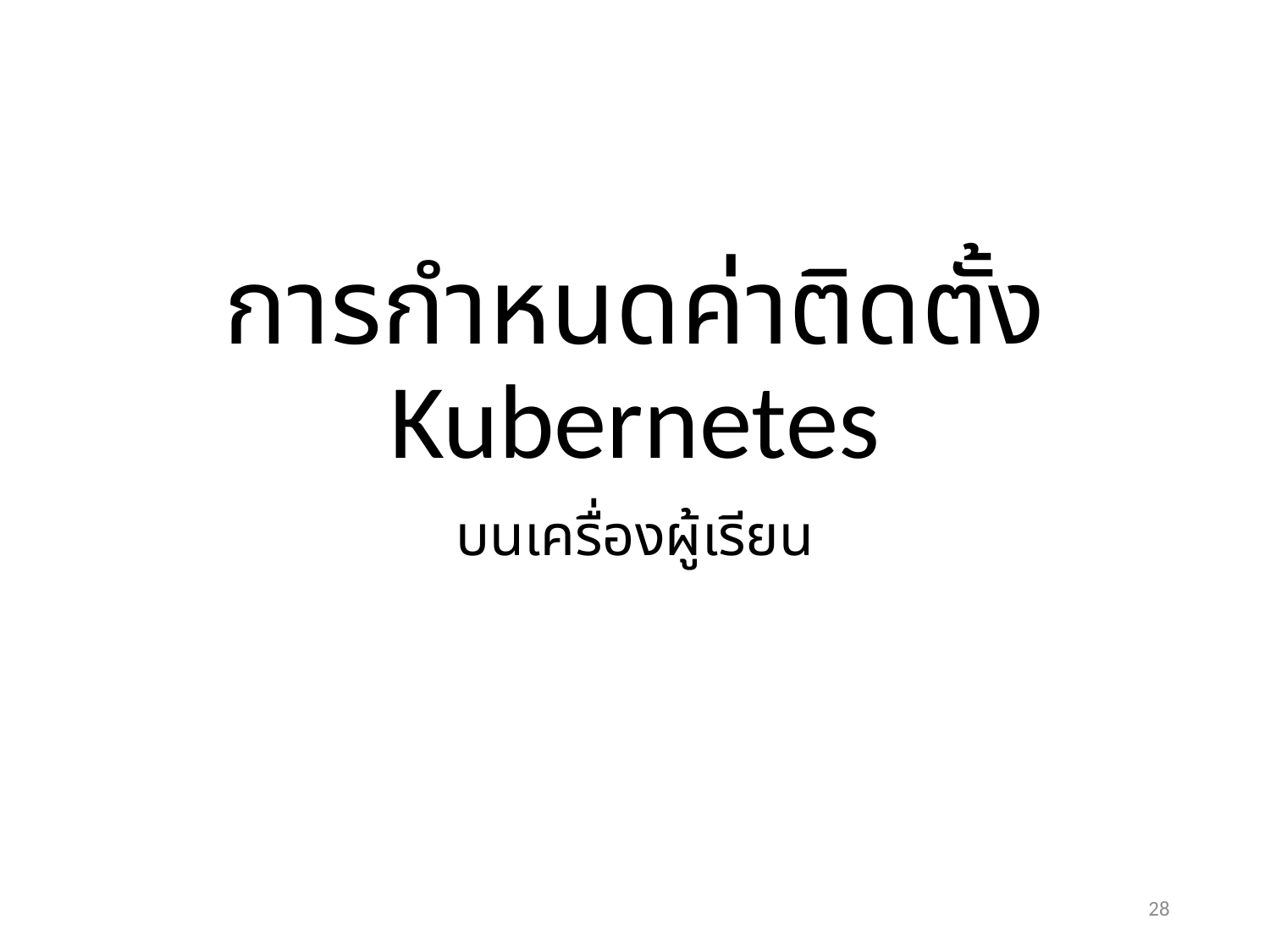

# การกำหนดค่าติดตั้ง Kubernetes
บนเครื่องผู้เรียน
28